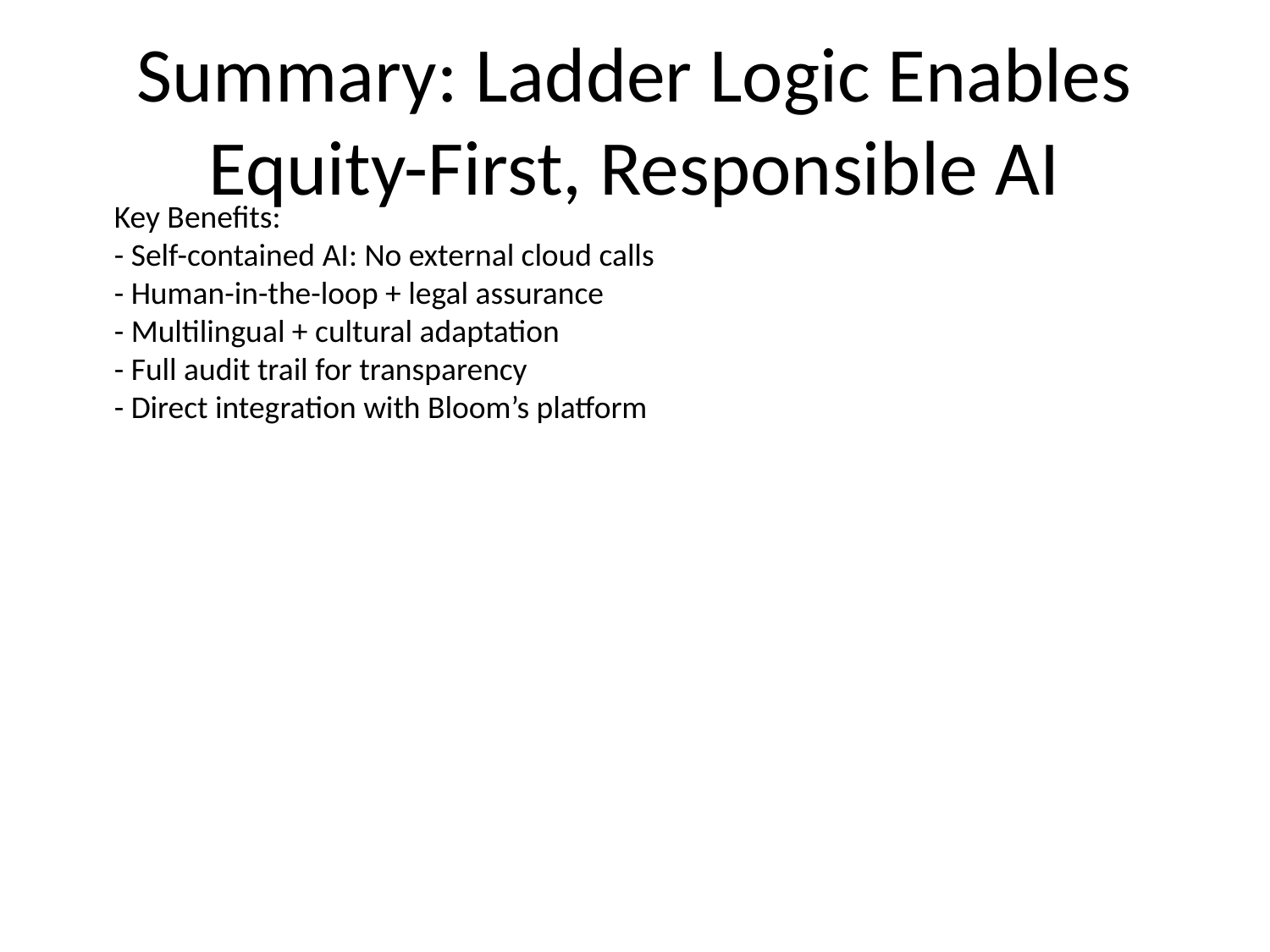

# Summary: Ladder Logic Enables Equity-First, Responsible AI
Key Benefits:
- Self-contained AI: No external cloud calls
- Human-in-the-loop + legal assurance
- Multilingual + cultural adaptation
- Full audit trail for transparency
- Direct integration with Bloom’s platform